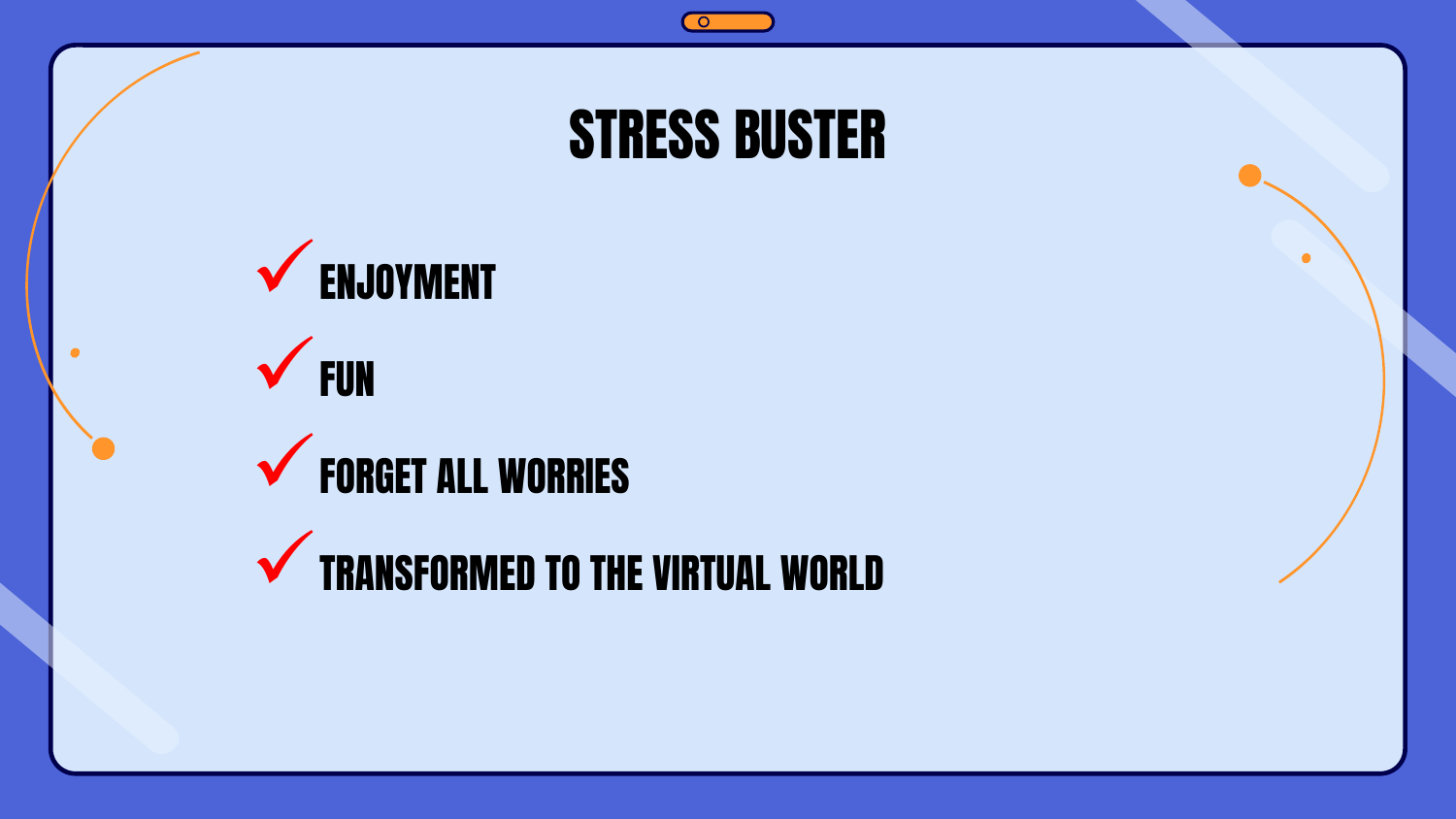

STRESS BUSTER

ENJOYMENT

FUN

FORGET ALL WORRIES

TRANSFORMED TO THE VIRTUAL WORLD